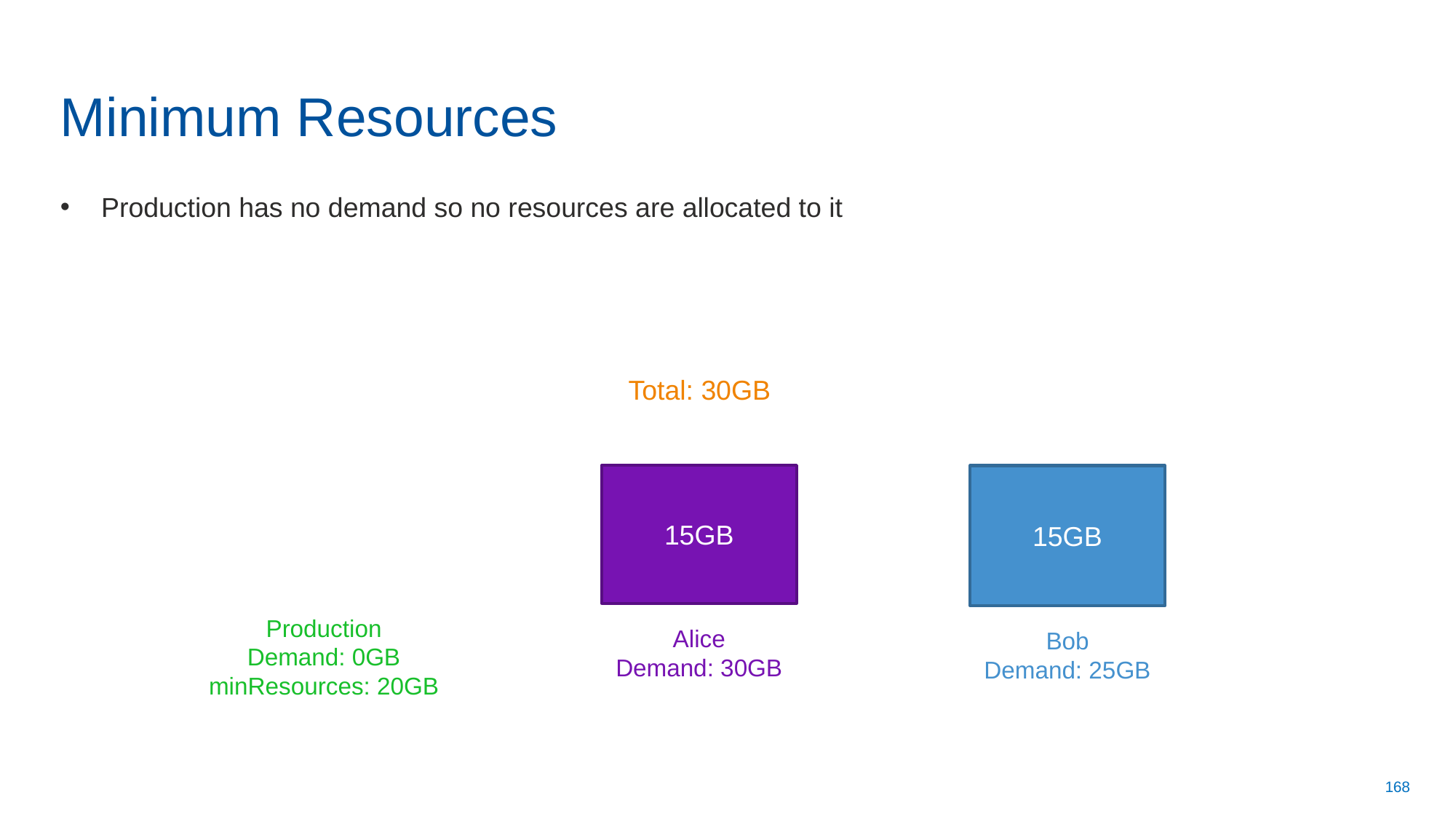

# Minimum Resources
Production has no demand so no resources are allocated to it
Total: 30GB
15GB
15GB
Production
Demand: 0GB
minResources: 20GB
Alice
Demand: 30GB
Bob
Demand: 25GB